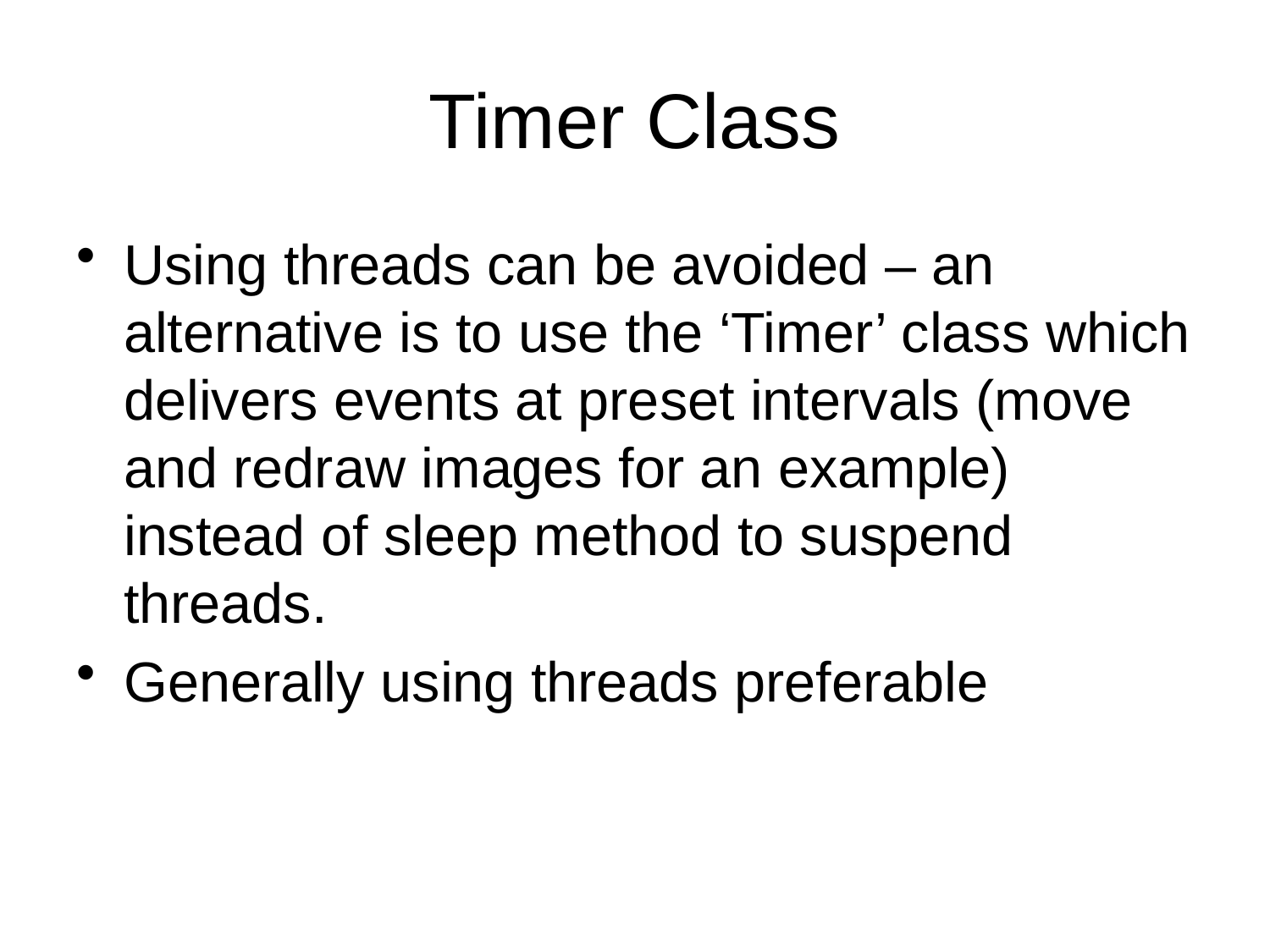

# Timer Class
Using threads can be avoided – an alternative is to use the ‘Timer’ class which delivers events at preset intervals (move and redraw images for an example) instead of sleep method to suspend threads.
Generally using threads preferable